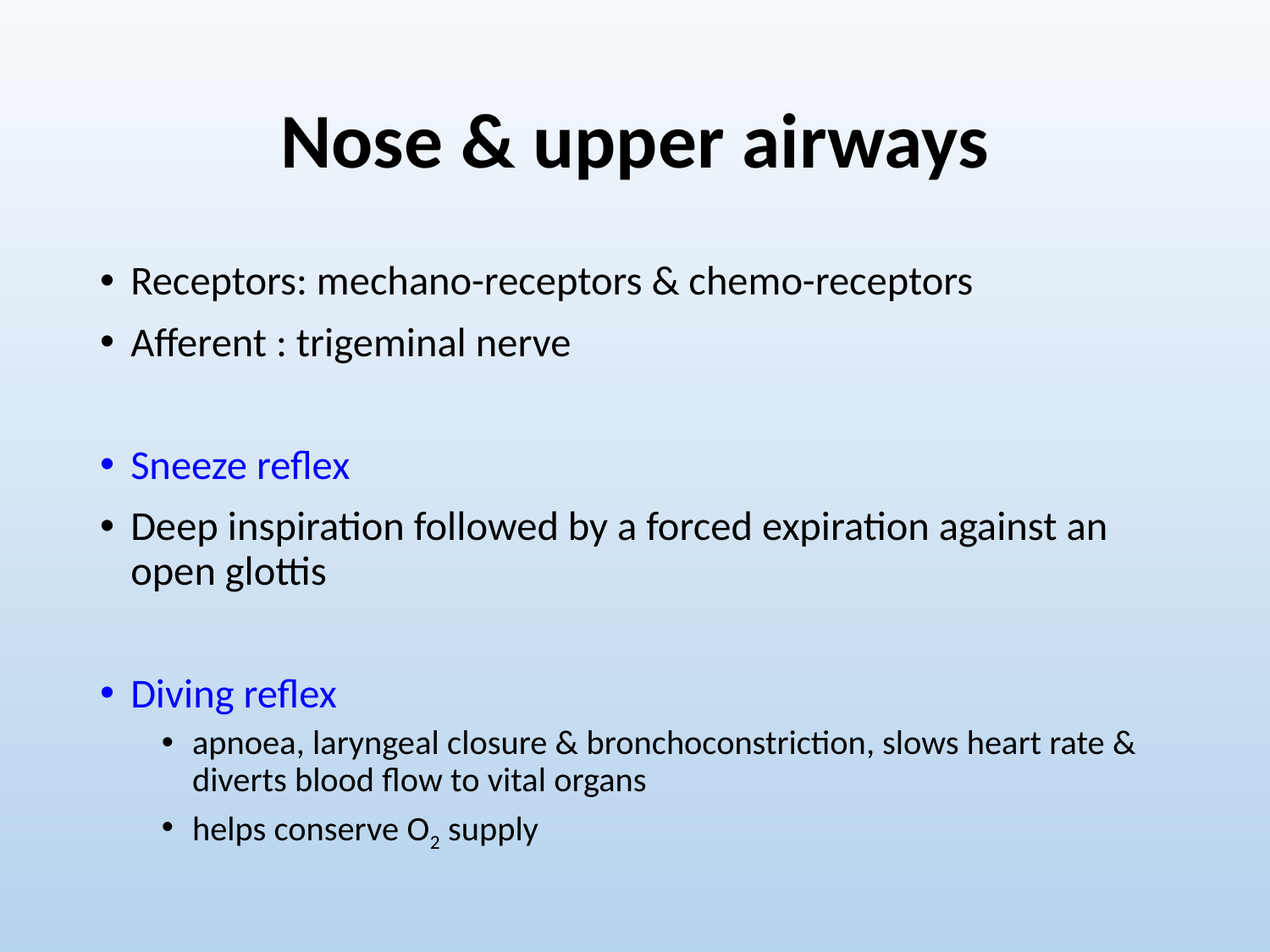

# Nose & upper airways
Receptors: mechano-receptors & chemo-receptors
Afferent : trigeminal nerve

Sneeze reflex
Deep inspiration followed by a forced expiration against an open glottis

Diving reflex
apnoea, laryngeal closure & bronchoconstriction, slows heart rate & diverts blood flow to vital organs
helps conserve O2 supply